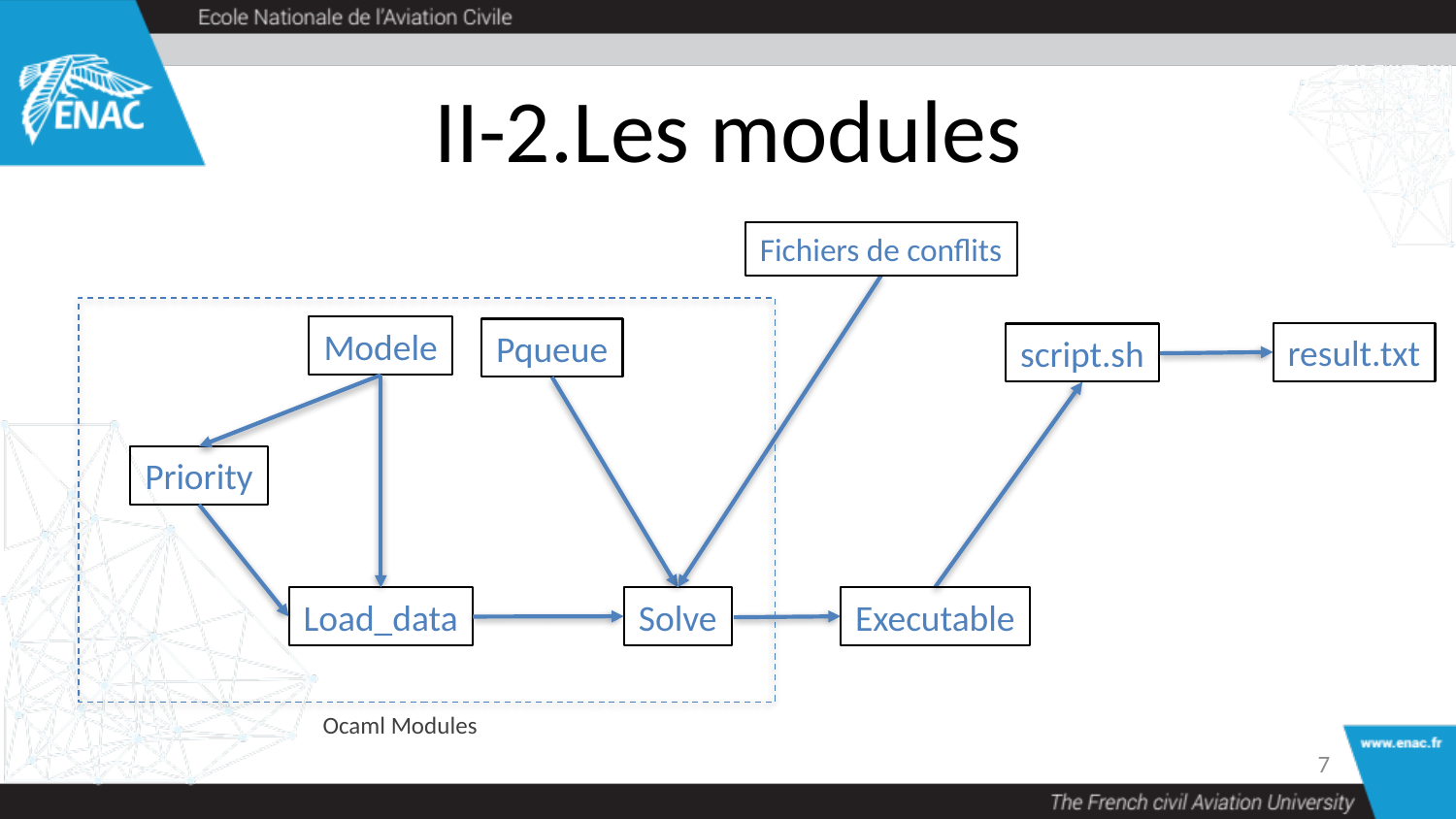

# II-2.Les modules
Fichiers de conflits

Modele
Pqueue
result.txt
script.sh
Priority
Solve
Executable
Load_data
Ocaml Modules
7